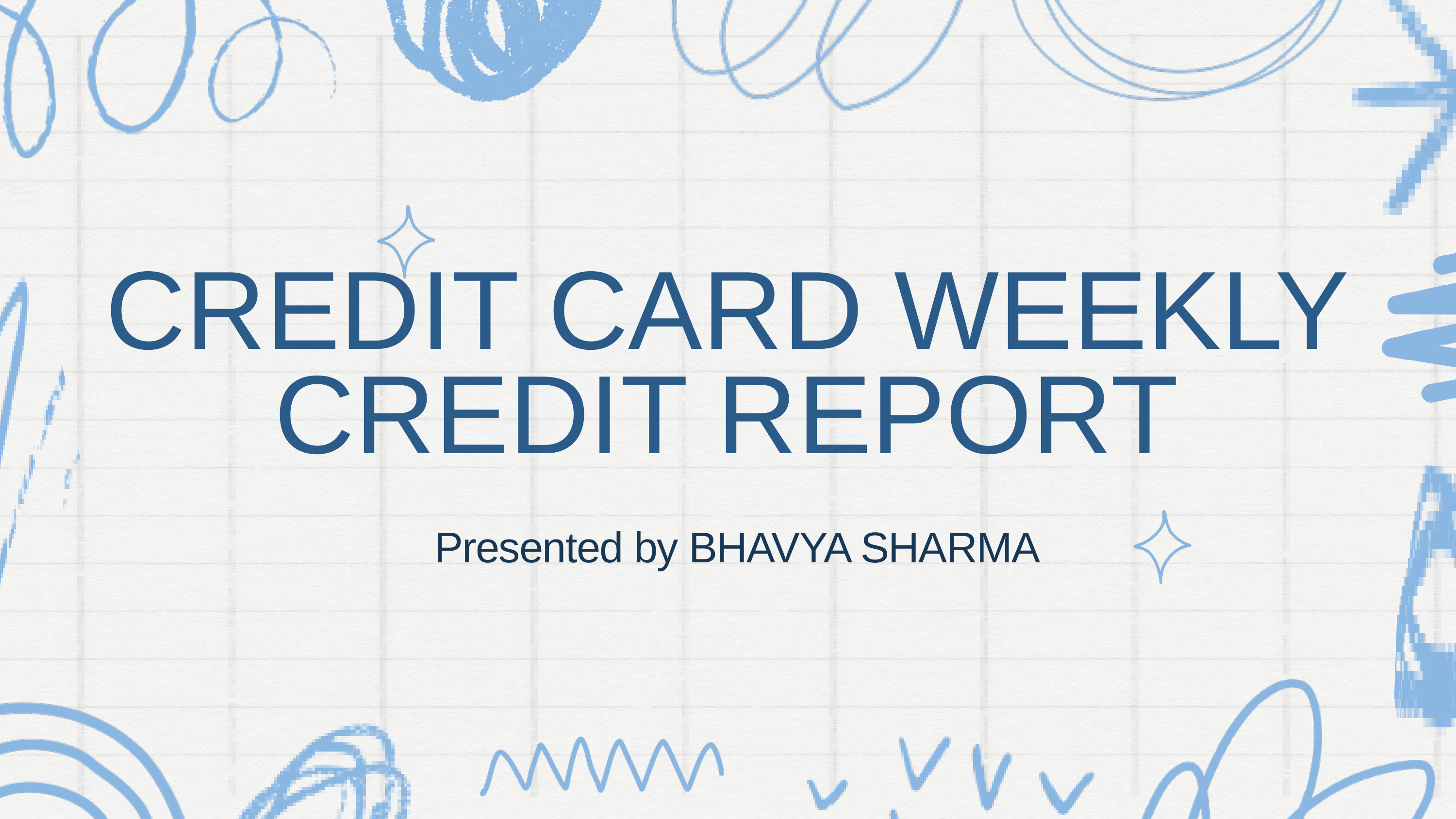

CREDIT CARD WEEKLY CREDIT REPORT

Presented by BHAVYA SHARMA